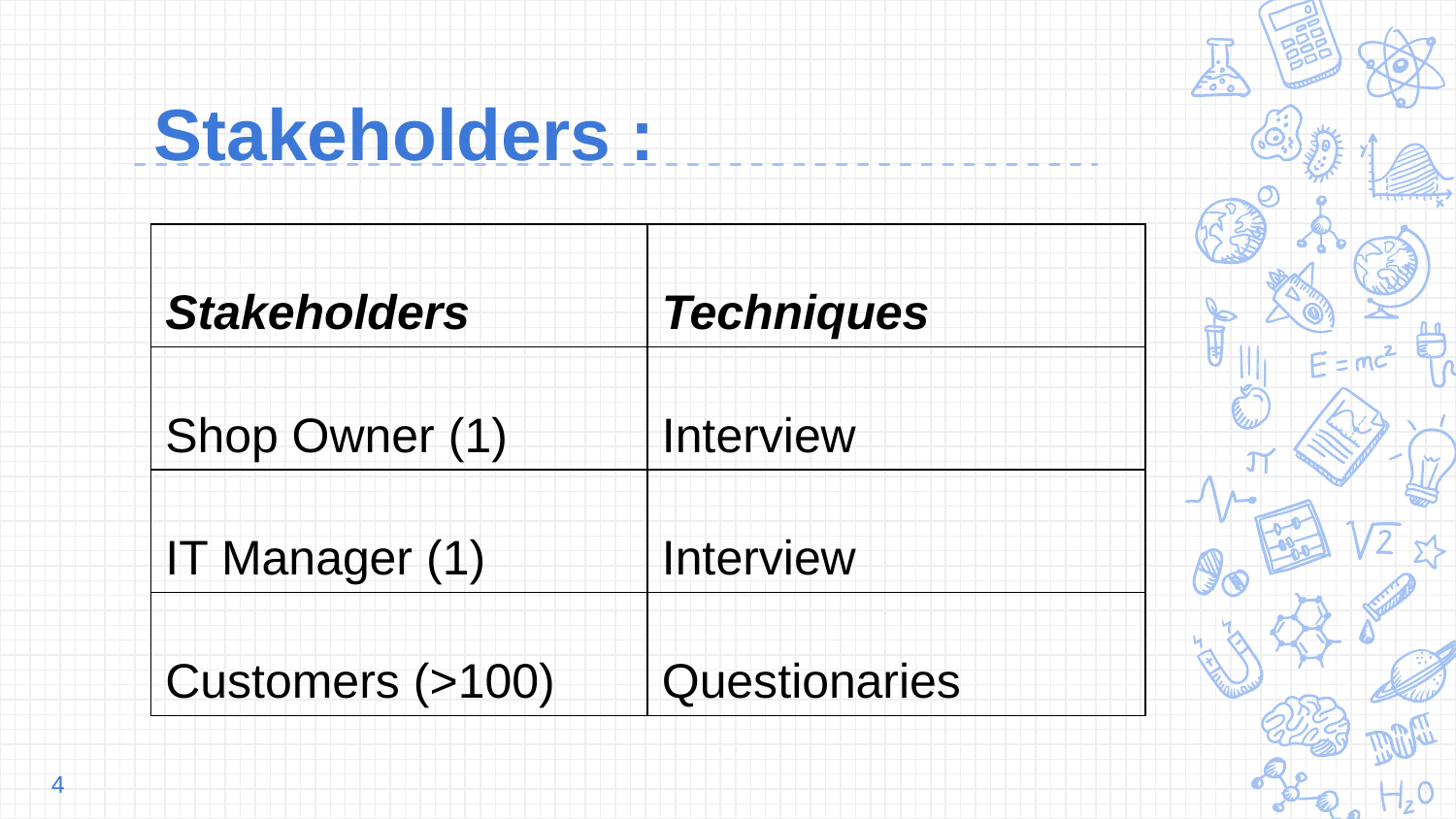

# Stakeholders :

| Stakeholders | Techniques |
| --- | --- |
| Shop Owner (1) | Interview |
| IT Manager (1) | Interview |
| Customers (>100) | Questionaries |
4